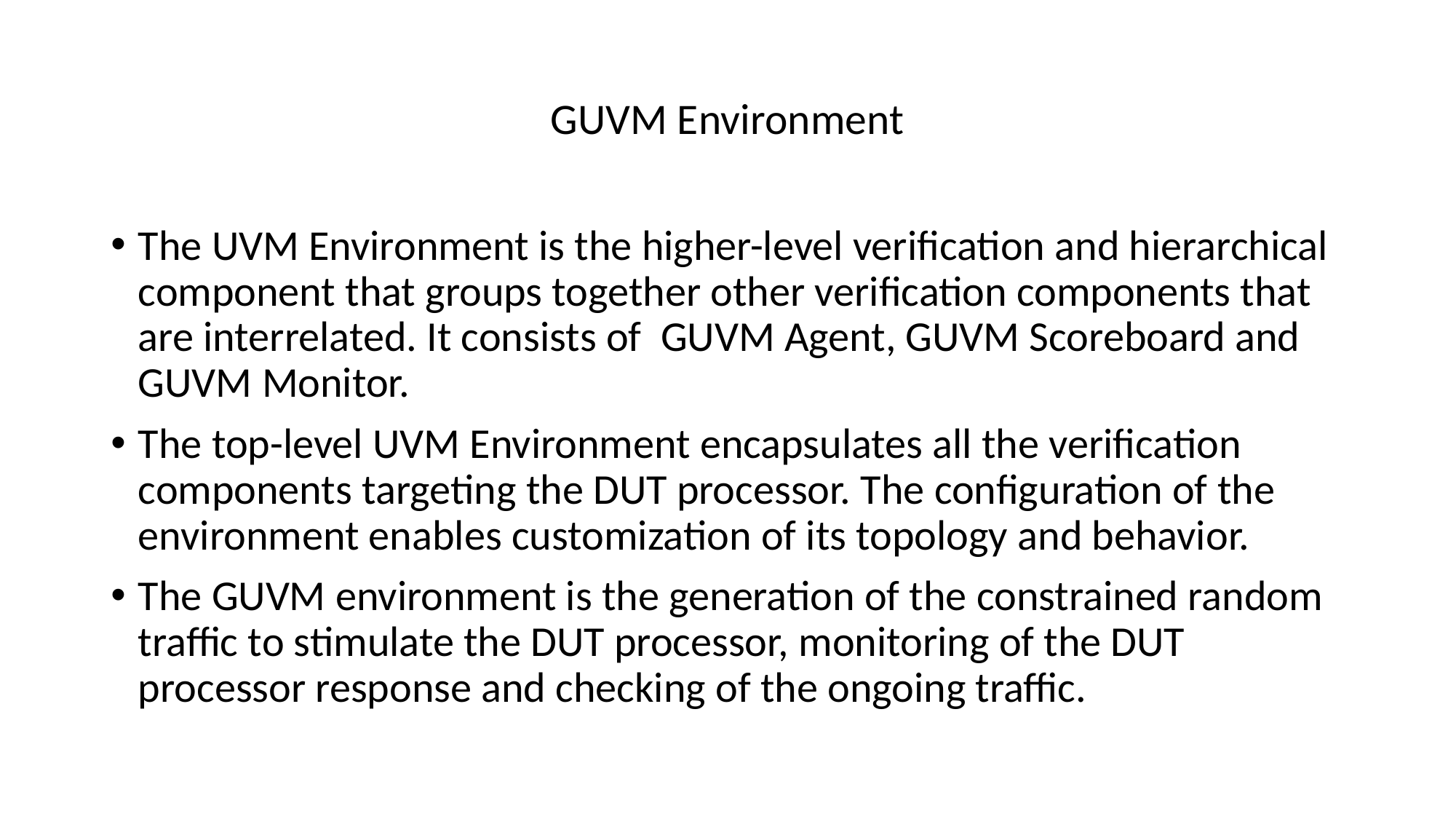

# GUVM Environment
The UVM Environment is the higher-level verification and hierarchical component that groups together other verification components that are interrelated. It consists of  GUVM Agent, GUVM Scoreboard and GUVM Monitor.
The top-level UVM Environment encapsulates all the verification components targeting the DUT processor. The configuration of the environment enables customization of its topology and behavior.
The GUVM environment is the generation of the constrained random traffic to stimulate the DUT processor, monitoring of the DUT processor response and checking of the ongoing traffic.